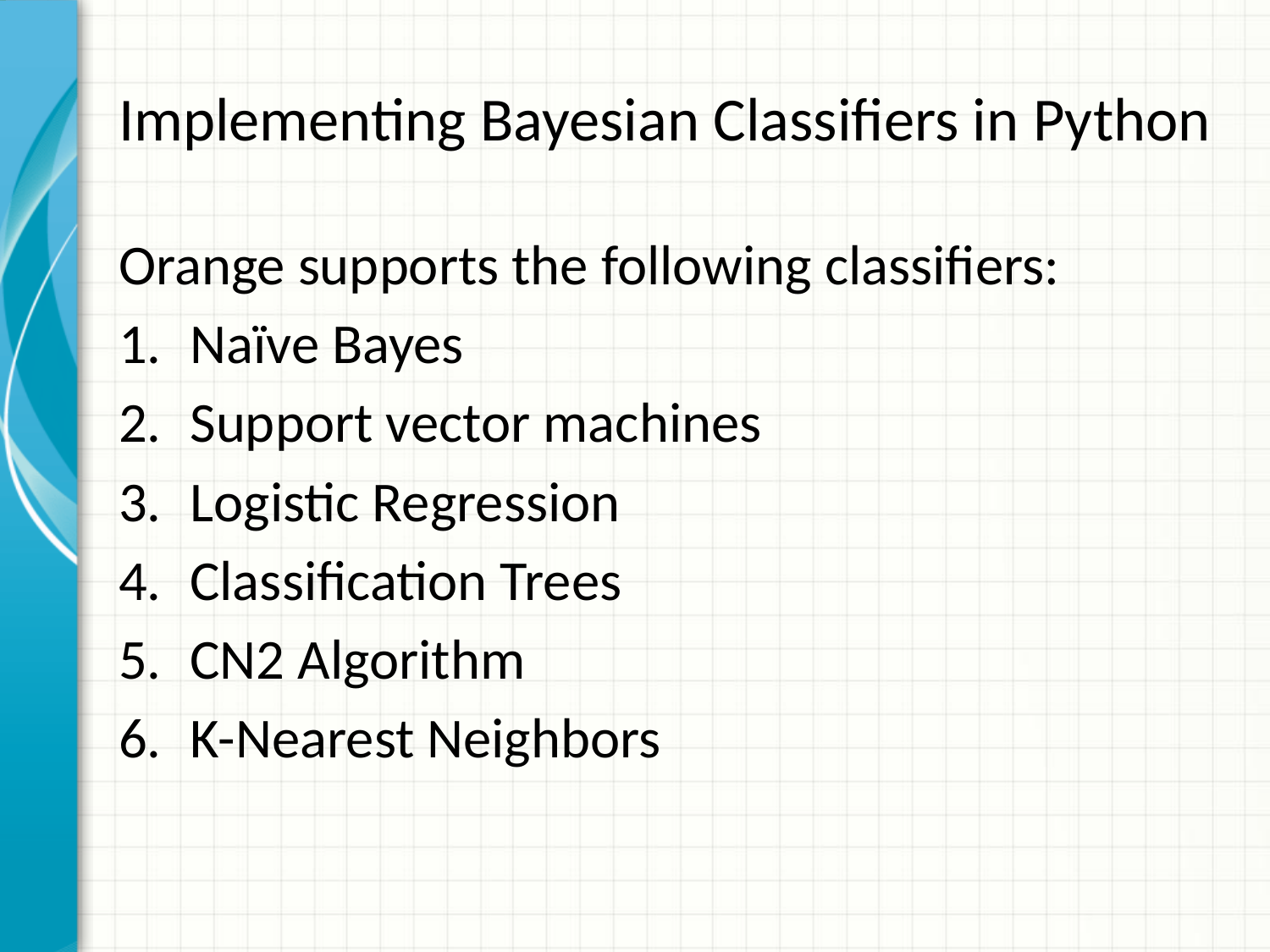

# Implementing Bayesian Classifiers in Python
Orange supports the following classifiers:
Naïve Bayes
Support vector machines
Logistic Regression
Classification Trees
CN2 Algorithm
K-Nearest Neighbors